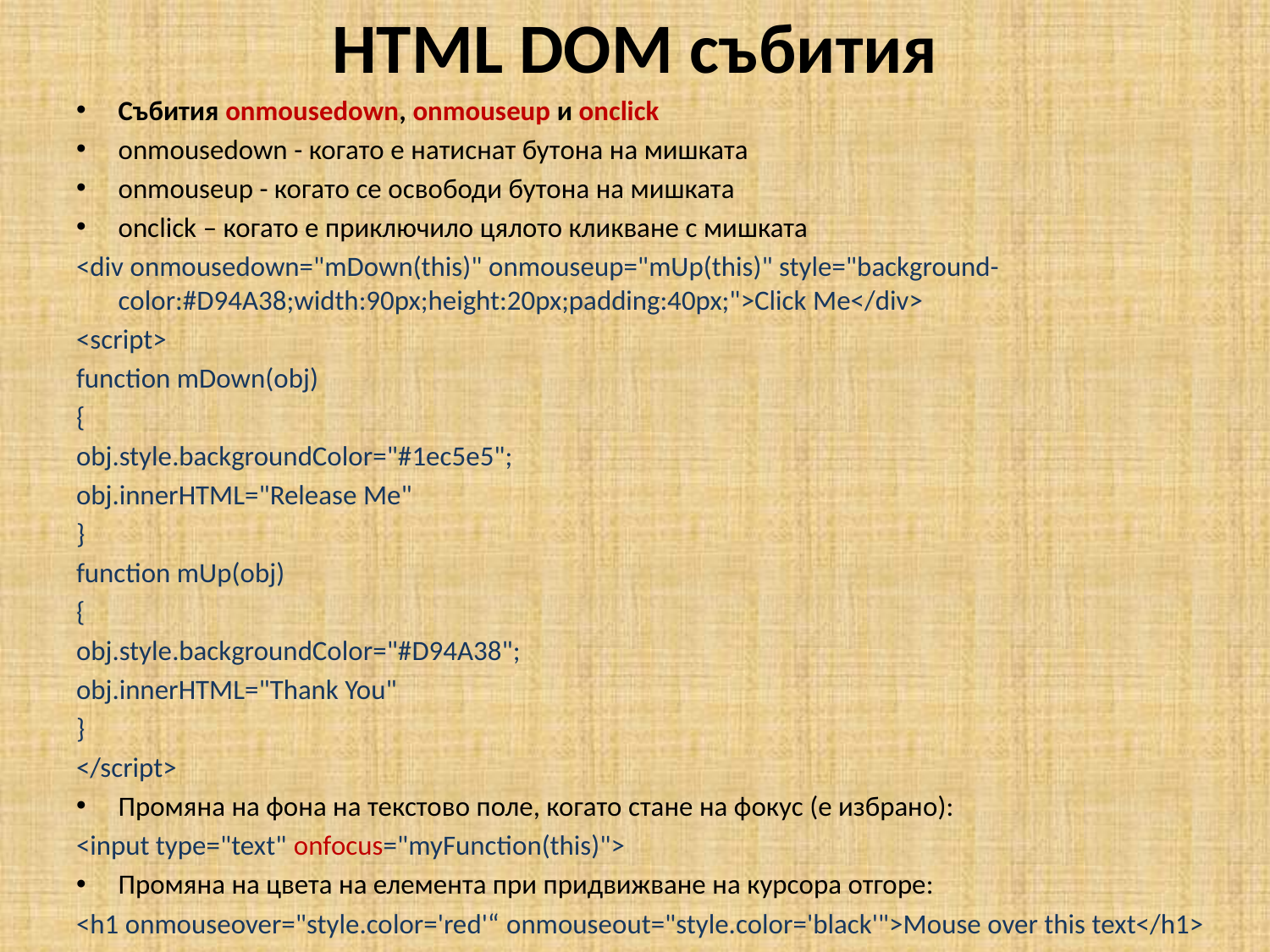

# HTML DOM събития
Събития onmousedown, onmouseup и onclick
onmousedown - когато е натиснат бутона на мишката
onmouseup - когато се освободи бутона на мишката
onclick – когато е приключило цялото кликване с мишката
<div onmousedown="mDown(this)" onmouseup="mUp(this)" style="background-color:#D94A38;width:90px;height:20px;padding:40px;">Click Me</div>
<script>
function mDown(obj)
{
obj.style.backgroundColor="#1ec5e5";
obj.innerHTML="Release Me"
}
function mUp(obj)
{
obj.style.backgroundColor="#D94A38";
obj.innerHTML="Thank You"
}
</script>
Промяна на фона на текстово поле, когато стане на фокус (е избрано):
<input type="text" onfocus="myFunction(this)">
Промяна на цвета на елемента при придвижване на курсора отгоре:
<h1 onmouseover="style.color='red'“ onmouseout="style.color='black'">Mouse over this text</h1>